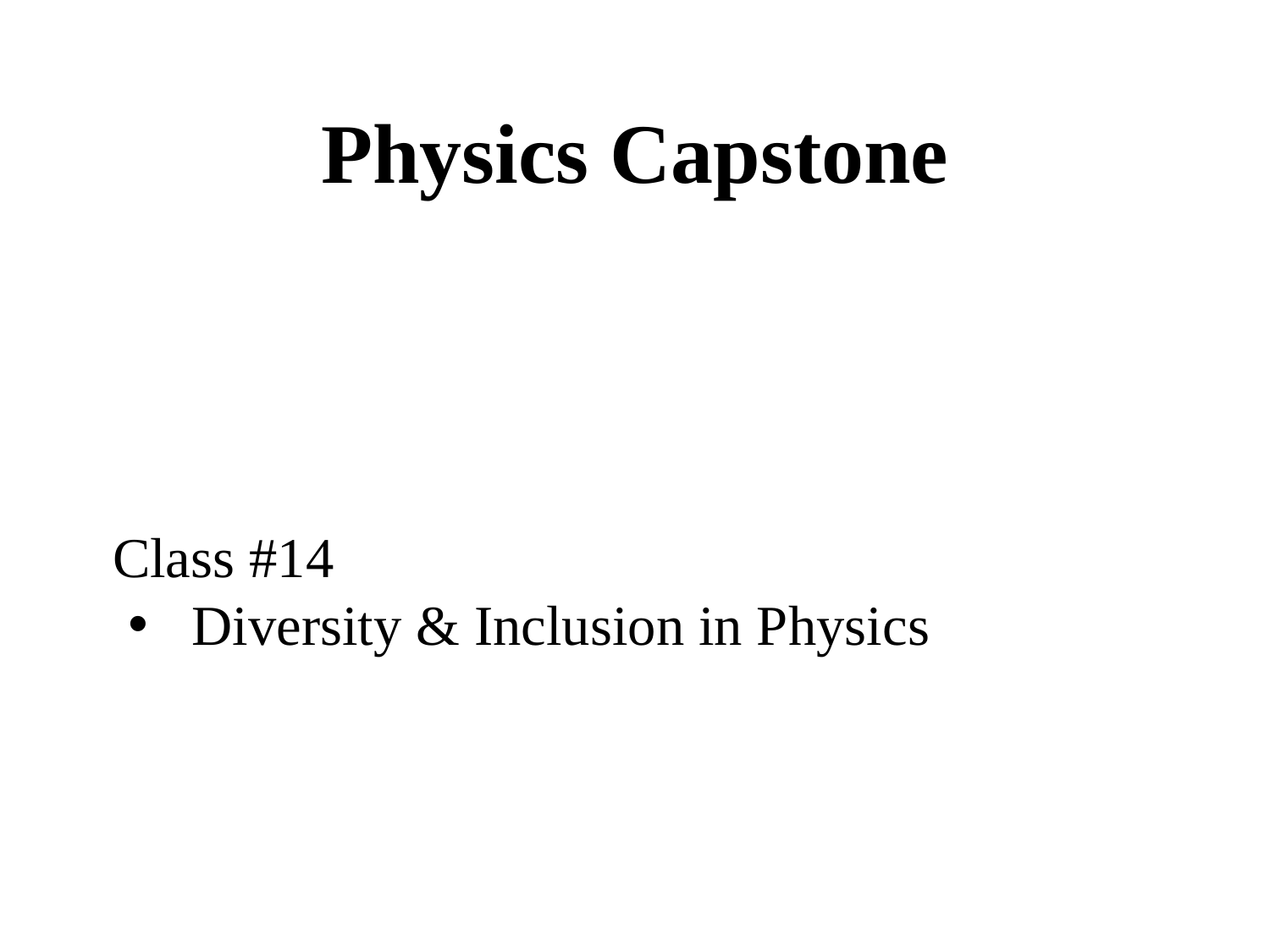

Physics Capstone
Class #14
Diversity & Inclusion in Physics